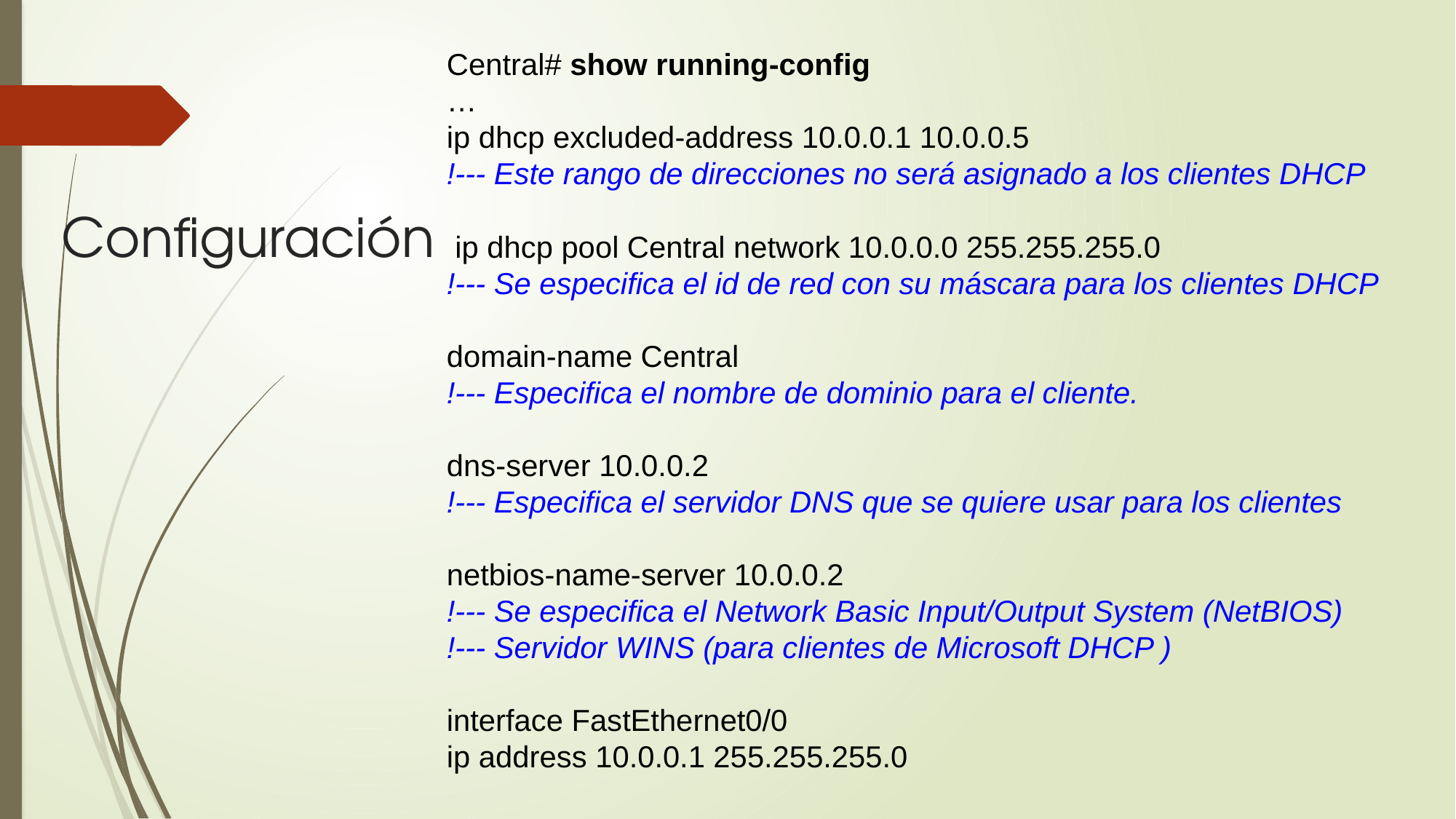

Central# show running-config
…
ip dhcp excluded-address 10.0.0.1 10.0.0.5
!--- Este rango de direcciones no será asignado a los clientes DHCP

 ip dhcp pool Central network 10.0.0.0 255.255.255.0
!--- Se especifica el id de red con su máscara para los clientes DHCP

domain-name Central
!--- Especifica el nombre de dominio para el cliente.

dns-server 10.0.0.2
!--- Especifica el servidor DNS que se quiere usar para los clientes

netbios-name-server 10.0.0.2
!--- Se especifica el Network Basic Input/Output System (NetBIOS)
!--- Servidor WINS (para clientes de Microsoft DHCP )

interface FastEthernet0/0
ip address 10.0.0.1 255.255.255.0
# Configuración